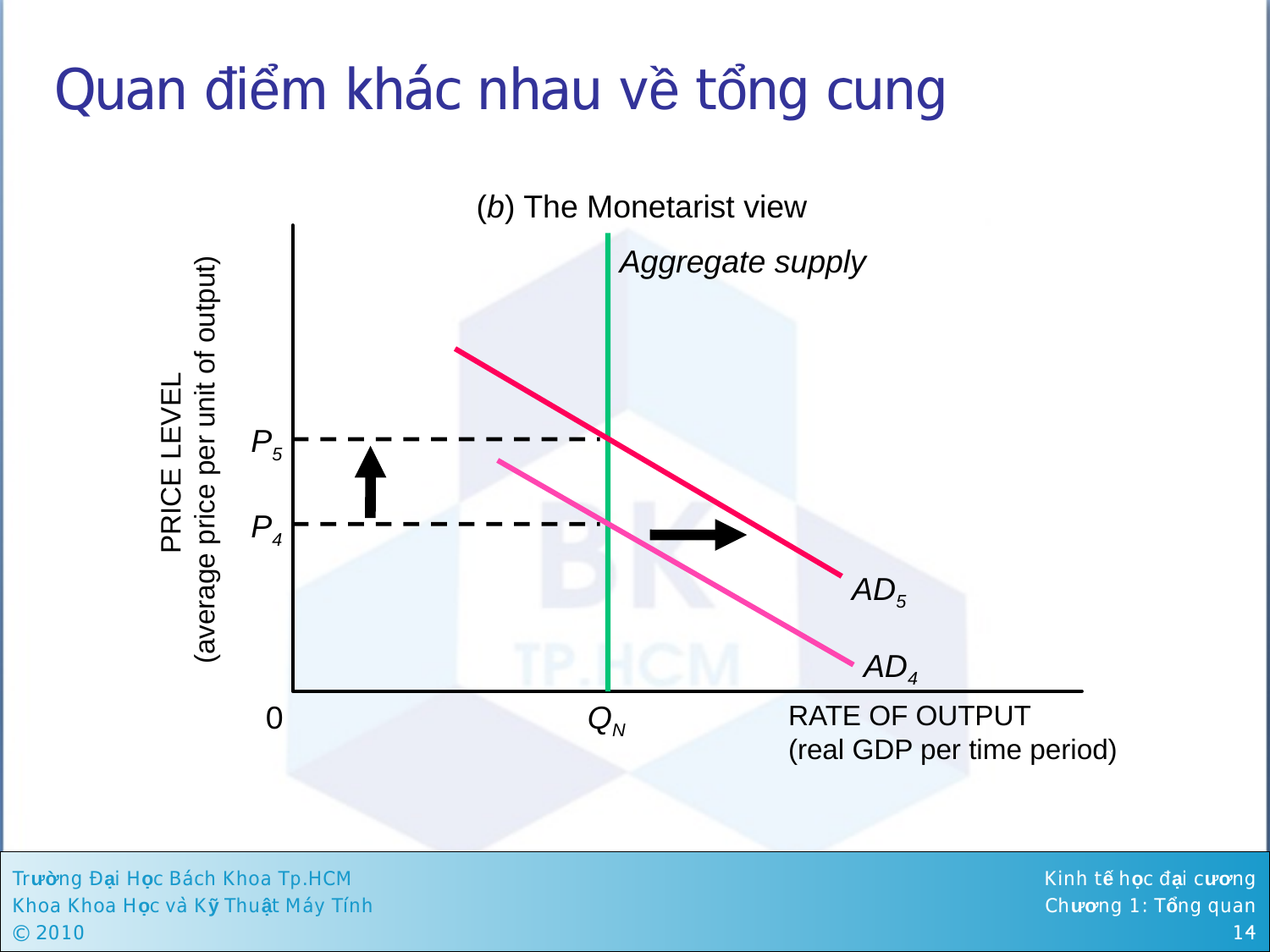

# Quan điểm khác nhau về tổng cung
(b) The Monetarist view

Aggregate supply

P5

PRICE LEVEL
(average price per unit of output)

P4

AD5
AD4
0
QN
RATE OF OUTPUT
(real GDP per time period)